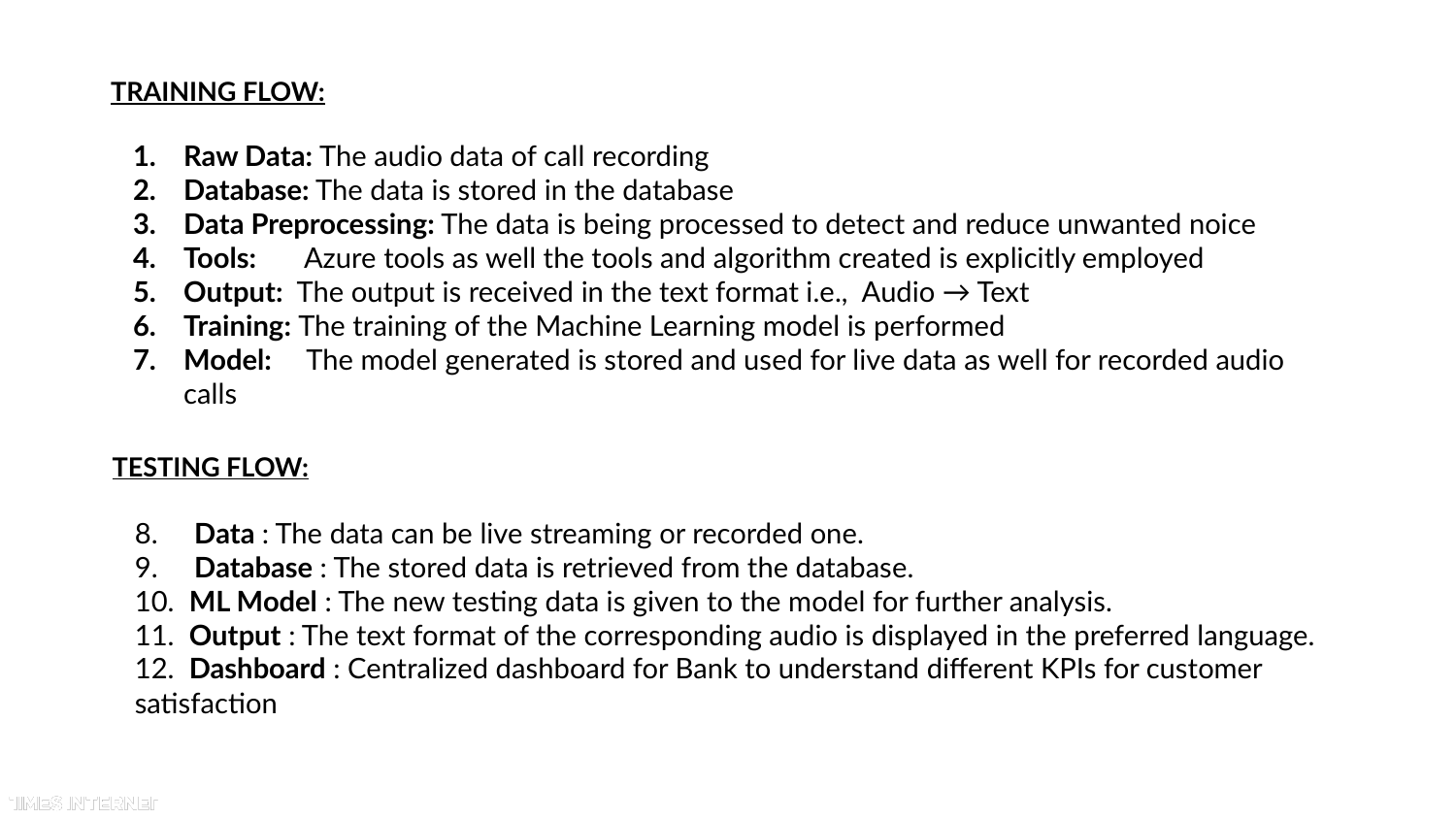

TRAINING FLOW:

Raw Data: The audio data of call recording
Database: The data is stored in the database
Data Preprocessing: The data is being processed to detect and reduce unwanted noice
Tools:       Azure tools as well the tools and algorithm created is explicitly employed
Output:  The output is received in the text format i.e.,  Audio → Text
Training: The training of the Machine Learning model is performed
Model:     The model generated is stored and used for live data as well for recorded audio calls
TESTING FLOW:
8.     Data : The data can be live streaming or recorded one.
9.     Database : The stored data is retrieved from the database.
10.  ML Model : The new testing data is given to the model for further analysis.
11.  Output : The text format of the corresponding audio is displayed in the preferred language.
12.  Dashboard : Centralized dashboard for Bank to understand different KPIs for customer satisfaction